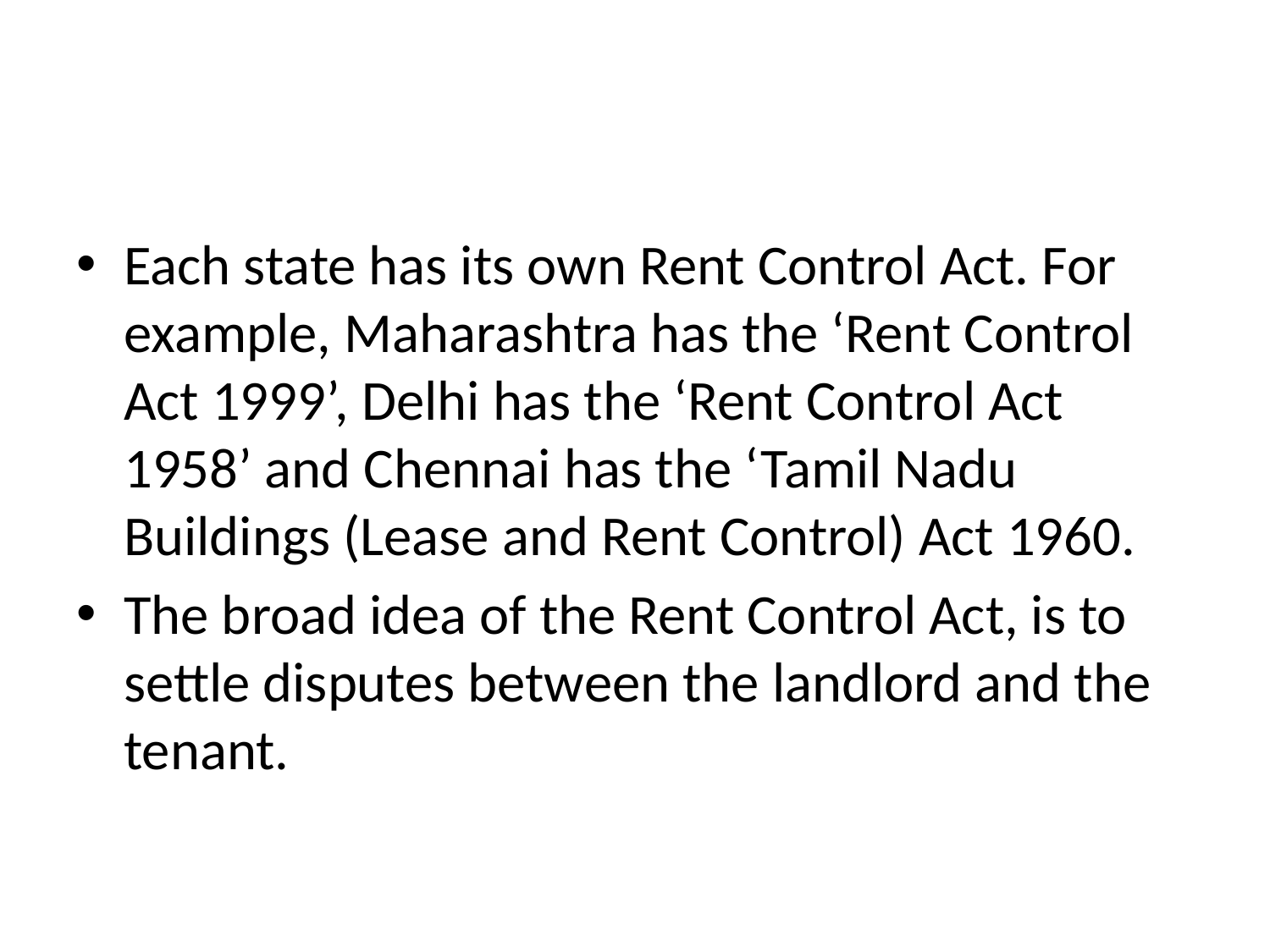

#
Each state has its own Rent Control Act. For example, Maharashtra has the ‘Rent Control Act 1999’, Delhi has the ‘Rent Control Act 1958’ and Chennai has the ‘Tamil Nadu Buildings (Lease and Rent Control) Act 1960.
The broad idea of the Rent Control Act, is to settle disputes between the landlord and the tenant.